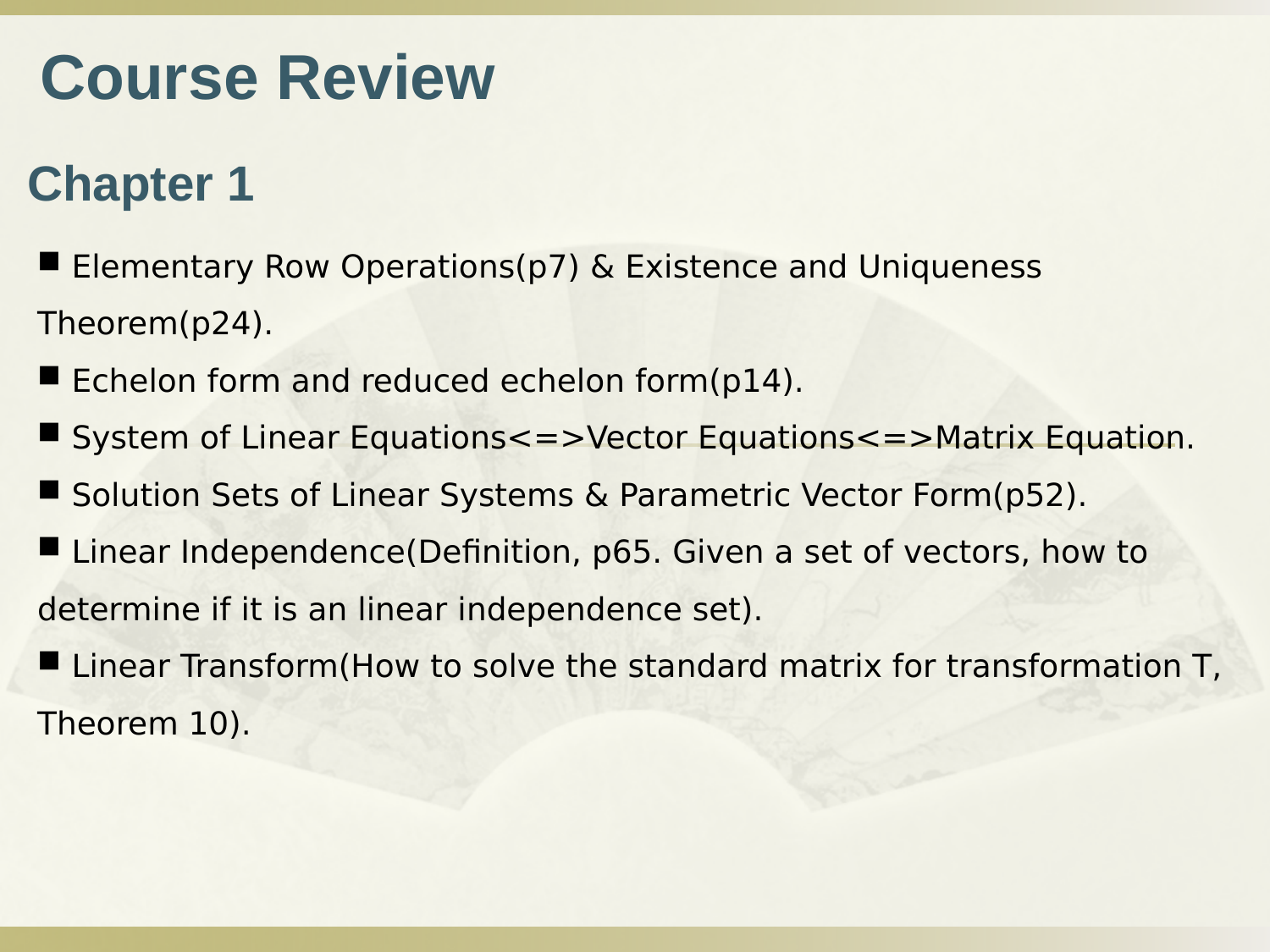

Course Review
Chapter 1
 Elementary Row Operations(p7) & Existence and Uniqueness Theorem(p24).
 Echelon form and reduced echelon form(p14).
 System of Linear Equations<=>Vector Equations<=>Matrix Equation.
 Solution Sets of Linear Systems & Parametric Vector Form(p52).
 Linear Independence(Definition, p65. Given a set of vectors, how to determine if it is an linear independence set).
 Linear Transform(How to solve the standard matrix for transformation T, Theorem 10).